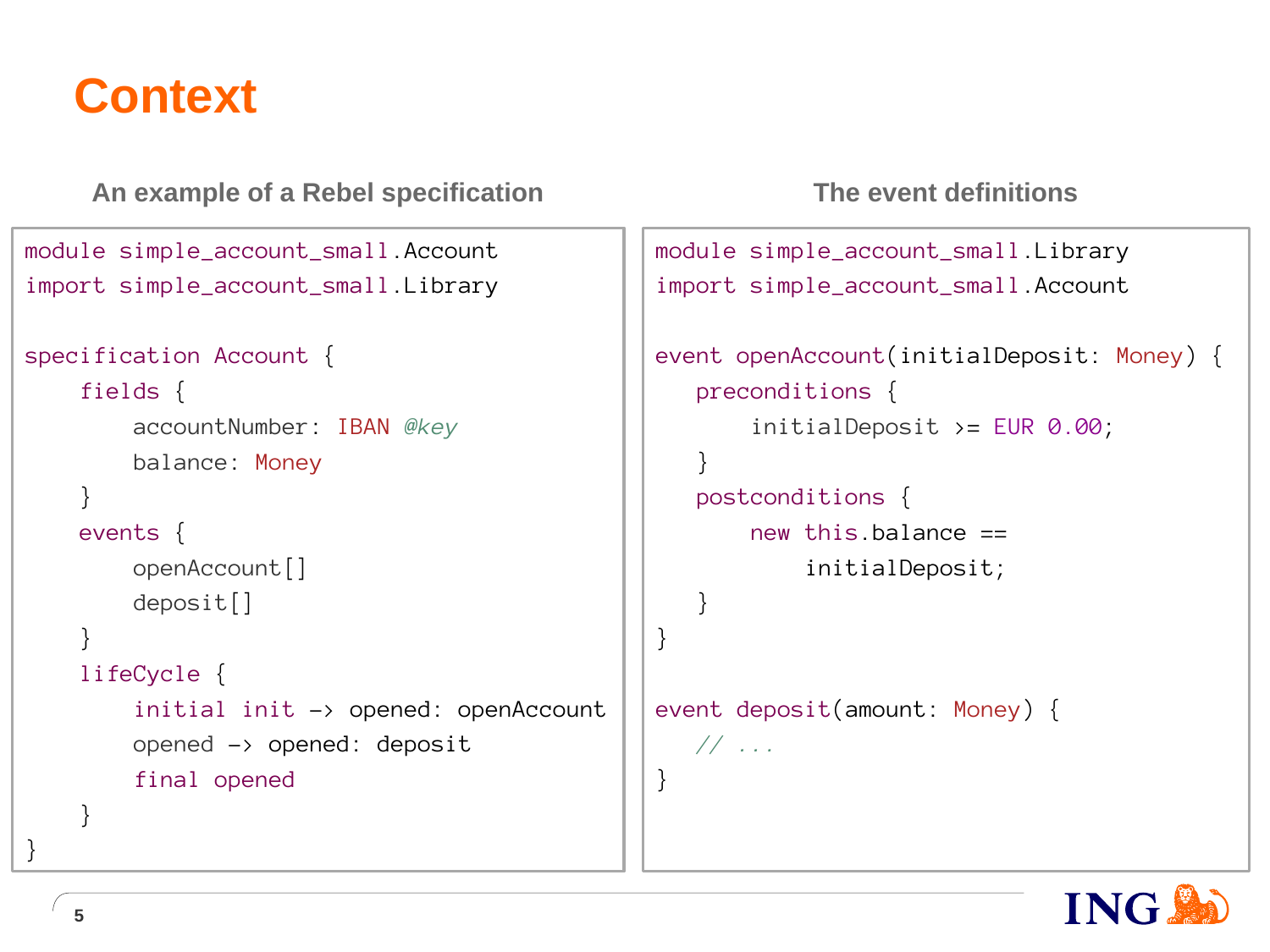

Creating on-brand graphs
Create your graphs much more easily and on-brand by using graph templates.
You can learn how to use them by watching the video tutorial on the intranet
https://intranet.ing.net/sites/AboutING-global/Pages/The-ING-brand-en.aspx

# Context
An example of a Rebel specification
The event definitions
 module simple_account_small.Library
 import simple_account_small.Account

 event openAccount(initialDeposit: Money) {
    preconditions {
        initialDeposit >= EUR 0.00;
    }
    postconditions {
        new this.balance ==
            initialDeposit;
    }
 }

 event deposit(amount: Money) {
    // ...
 }
 module simple_account_small.Account
 import simple_account_small.Library

 specification Account {
     fields {
         accountNumber: IBAN @key
         balance: Money
     }
     events {
         openAccount[]
         deposit[]
     }
     lifeCycle {
         initial init -> opened: openAccount
         opened -> opened: deposit
         final opened
     }
 }
5